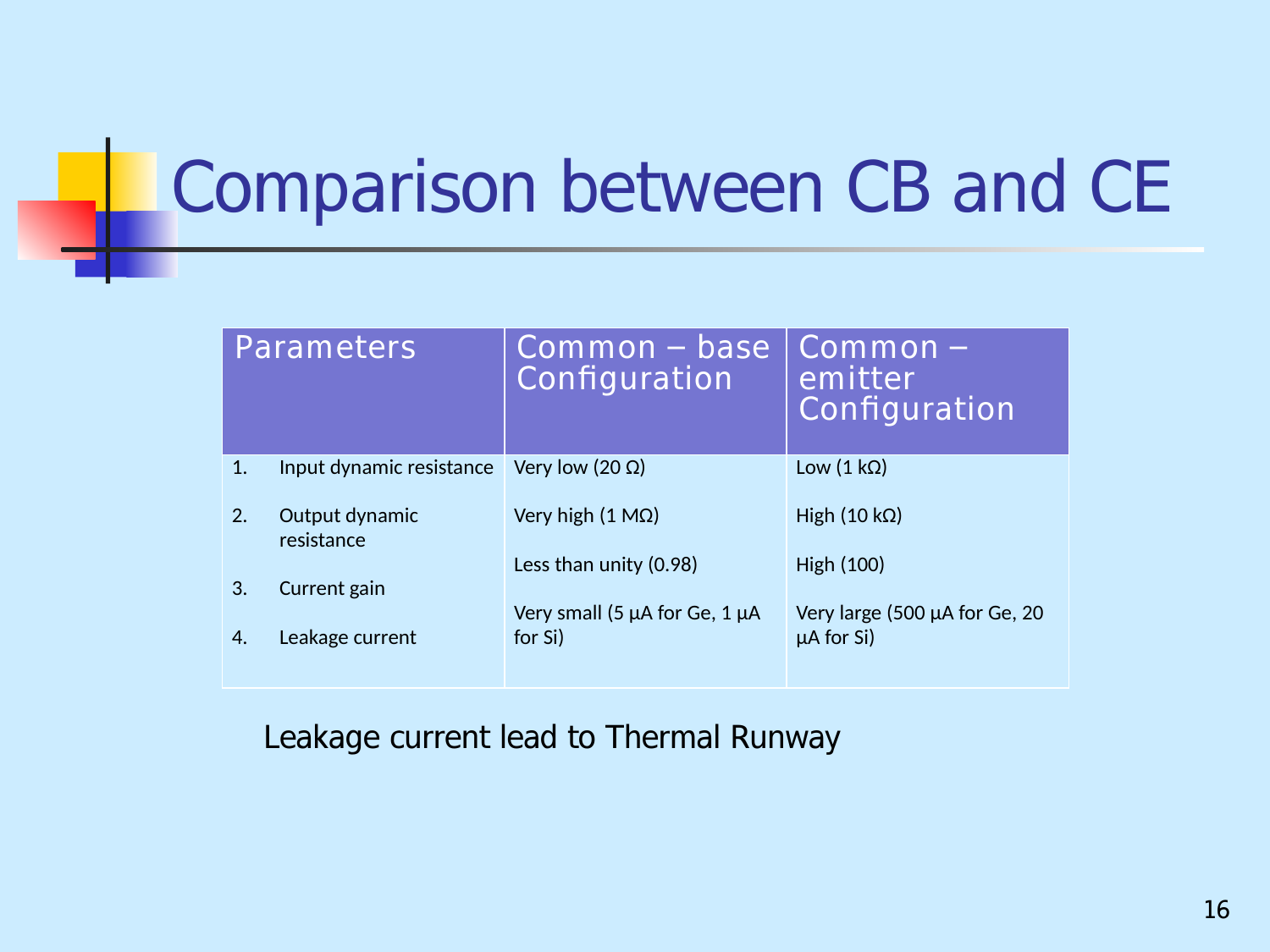

# Comparison between CB and CE
| Parameters | Common – base Configuration | Common – emitter Configuration |
| --- | --- | --- |
| Input dynamic resistance Output dynamic resistance Current gain Leakage current | Very low (20 Ω) Very high (1 MΩ) Less than unity (0.98) Very small (5 µA for Ge, 1 µA for Si) | Low (1 kΩ) High (10 kΩ) High (100) Very large (500 µA for Ge, 20 µA for Si) |
Leakage current lead to Thermal Runway
16